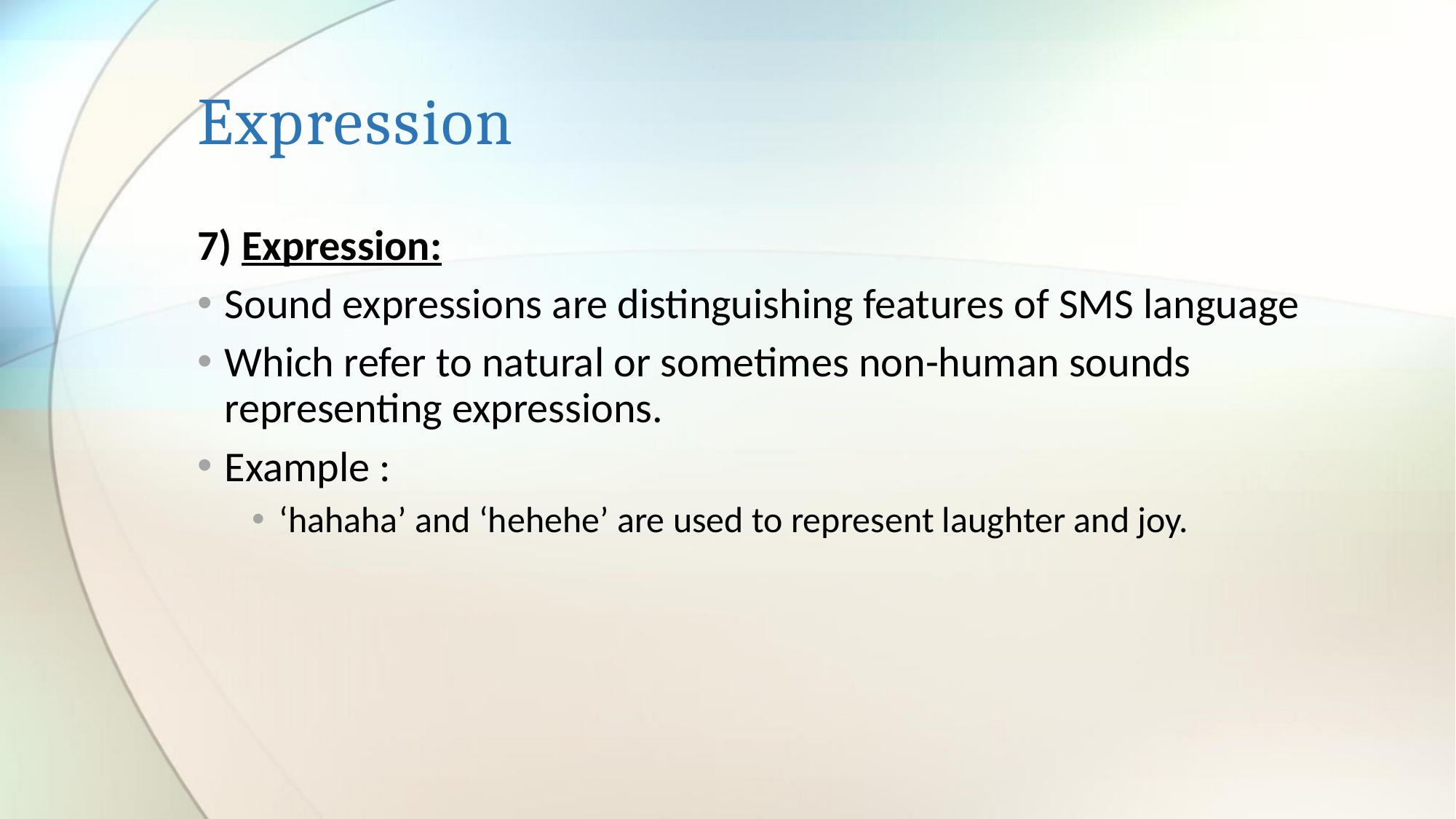

# Expression
7) Expression:
Sound expressions are distinguishing features of SMS language
Which refer to natural or sometimes non-human sounds representing expressions.
Example :
‘hahaha’ and ‘hehehe’ are used to represent laughter and joy.